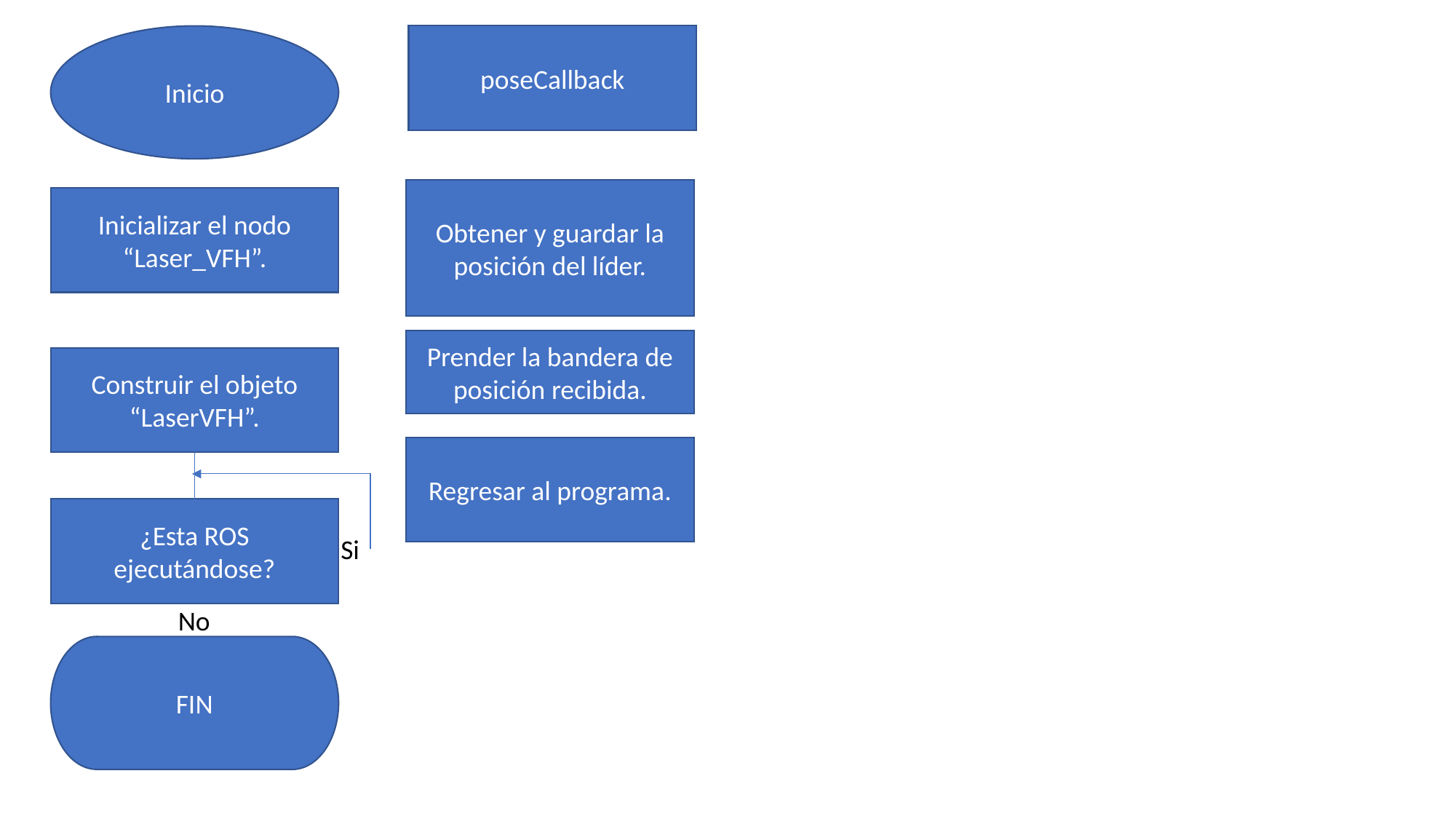

poseCallback
Inicio
Obtener y guardar la posición del líder.
Inicializar el nodo “Laser_VFH”.
Prender la bandera de posición recibida.
Construir el objeto “LaserVFH”.
Regresar al programa.
¿Esta ROS ejecutándose?
Si
No
FIN